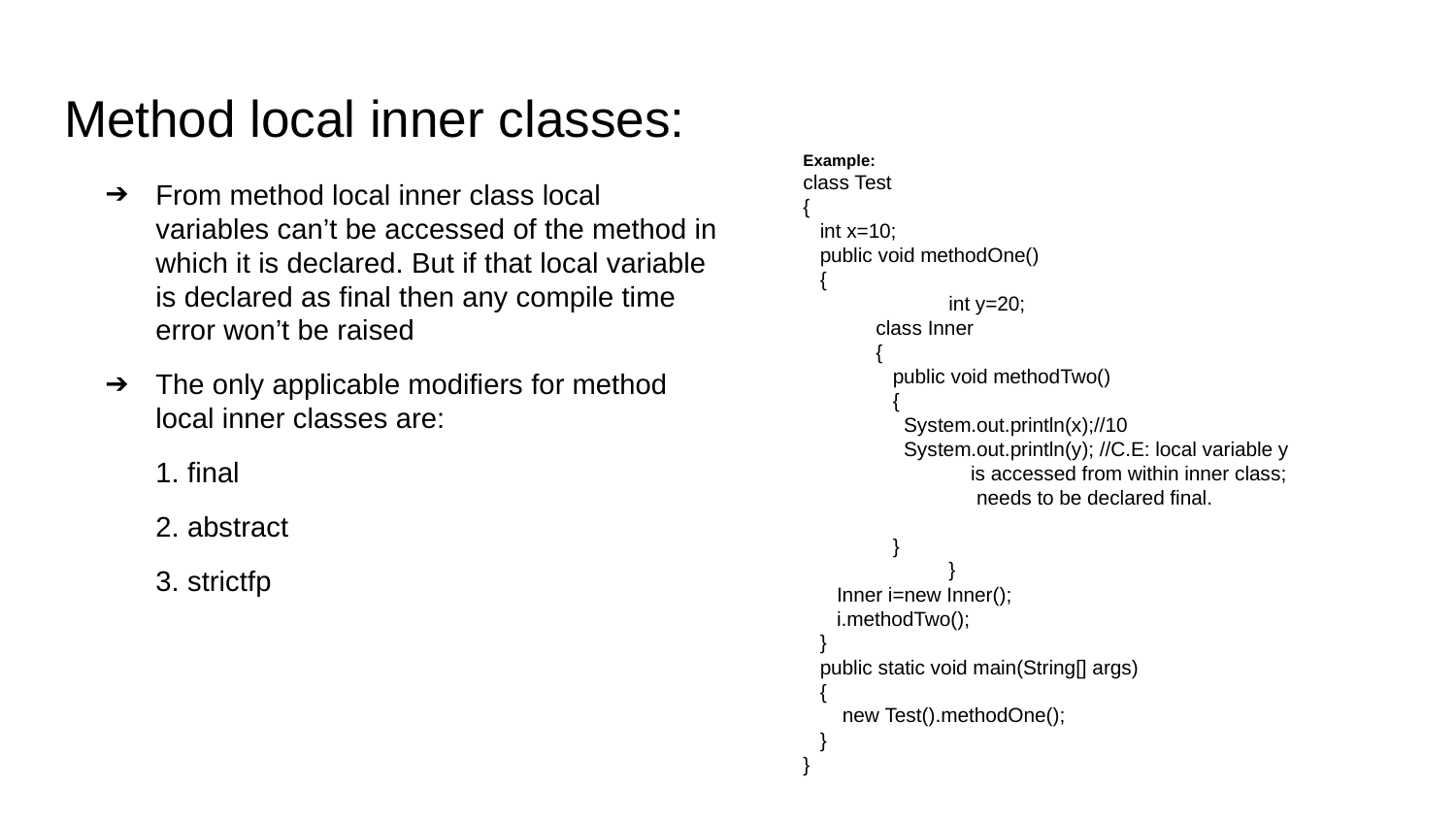

# Method local inner classes:
Example:
class Test
{
   int x=10;
   public void methodOne()
   {
	int y=20;
class Inner
{
   public void methodTwo()
   {
     System.out.println(x);//10
     System.out.println(y); //C.E: local variable y
                 is accessed from within inner class;
     needs to be declared final.

   }
   	}
      Inner i=new Inner();
      i.methodTwo();
   }
   public static void main(String[] args)
   {
       new Test().methodOne();
   }
}
From method local inner class local variables can’t be accessed of the method in which it is declared. But if that local variable is declared as final then any compile time error won’t be raised
The only applicable modifiers for method local inner classes are:
1. final
2. abstract
3. strictfp